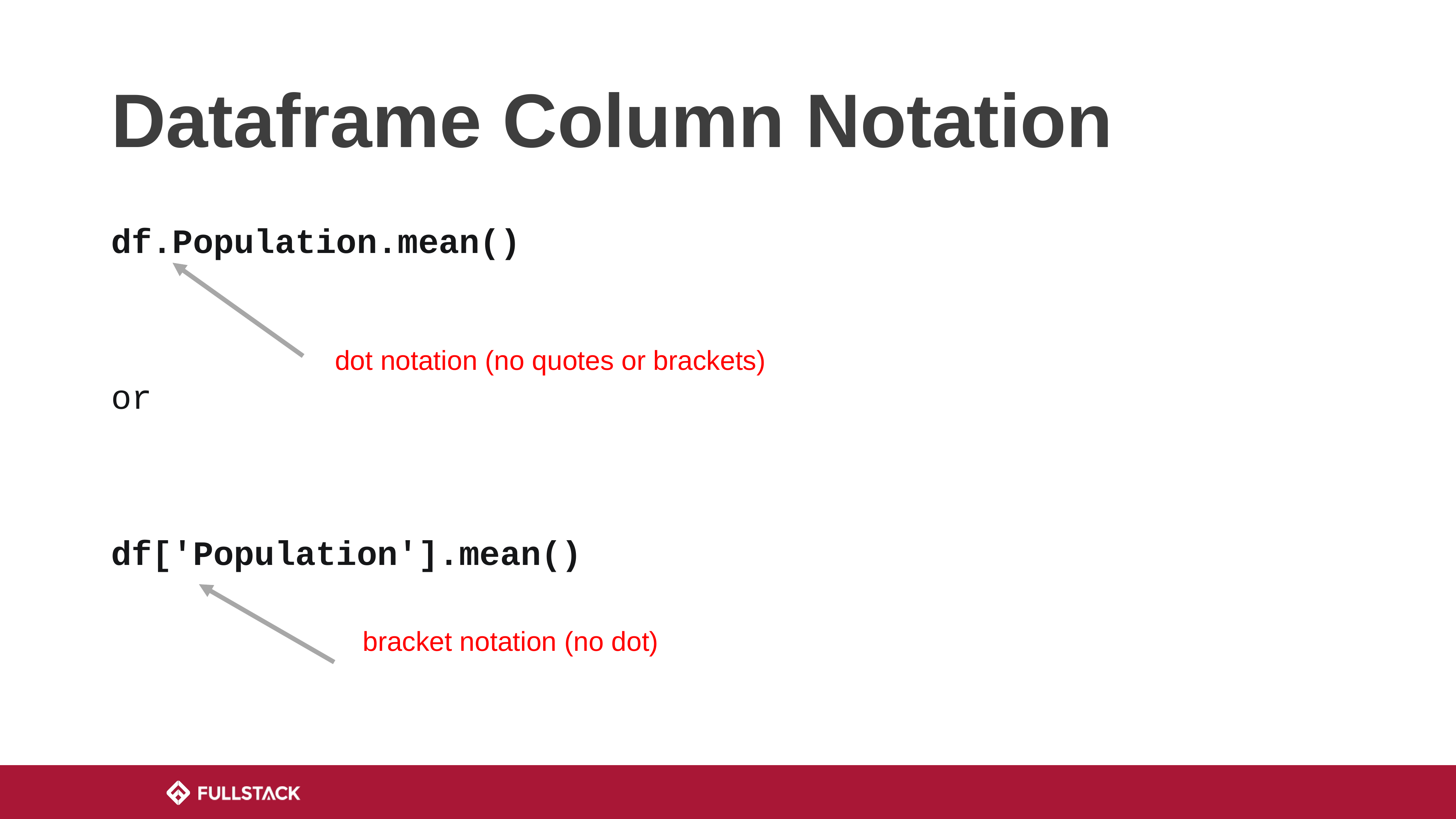

# Dataframe Column Notation
df.Population.mean()

or

df['Population'].mean()
dot notation (no quotes or brackets)
bracket notation (no dot)